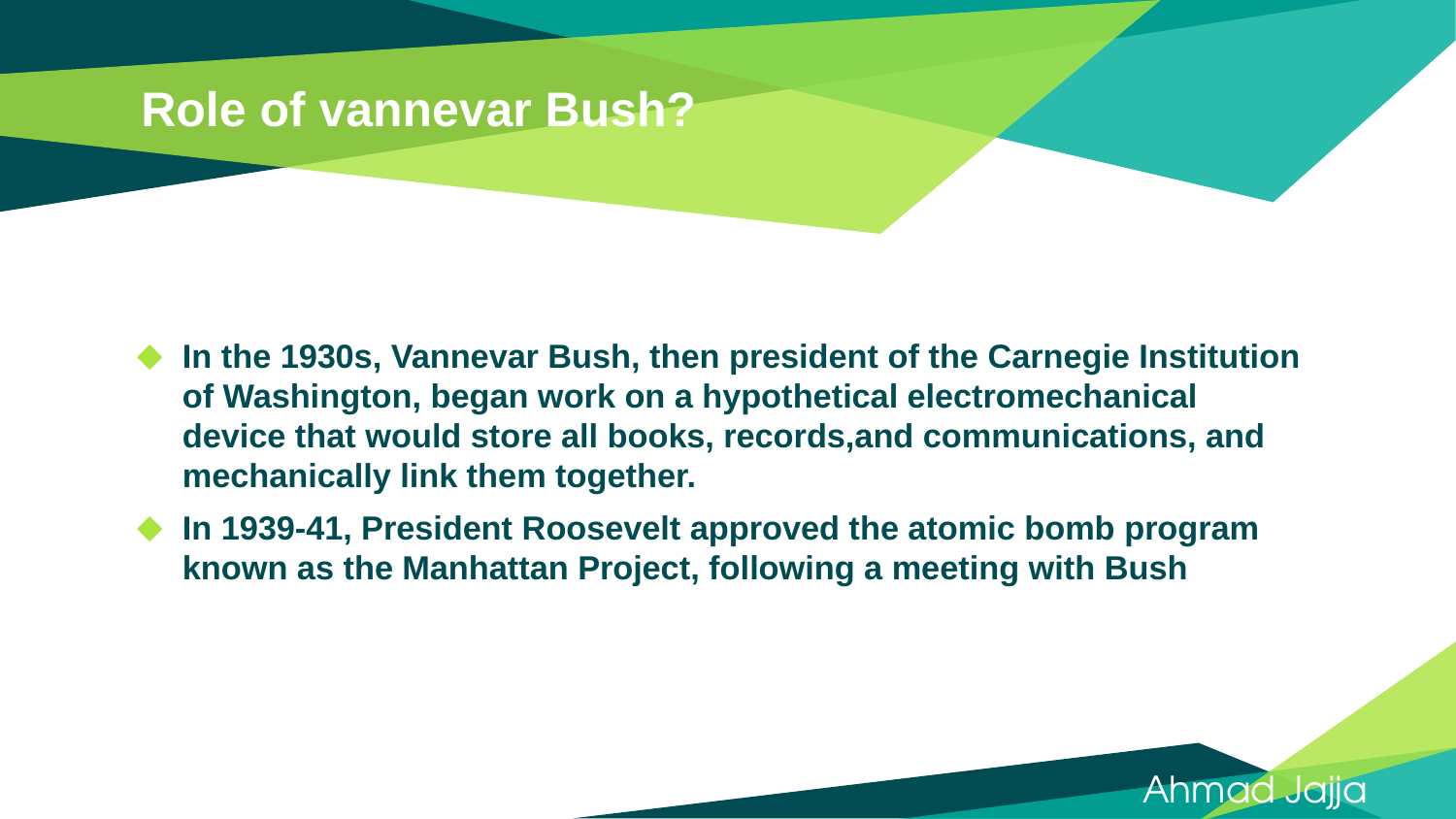

# Role of vannevar Bush?

In the 1930s, Vannevar Bush, then president of the Carnegie Institution of Washington, began work on a hypothetical electromechanical device that would store all books, records,and communications, and mechanically link them together.
In 1939-41, President Roosevelt approved the atomic bomb program known as the Manhattan Project, following a meeting with Bush

Ahmad Jajja